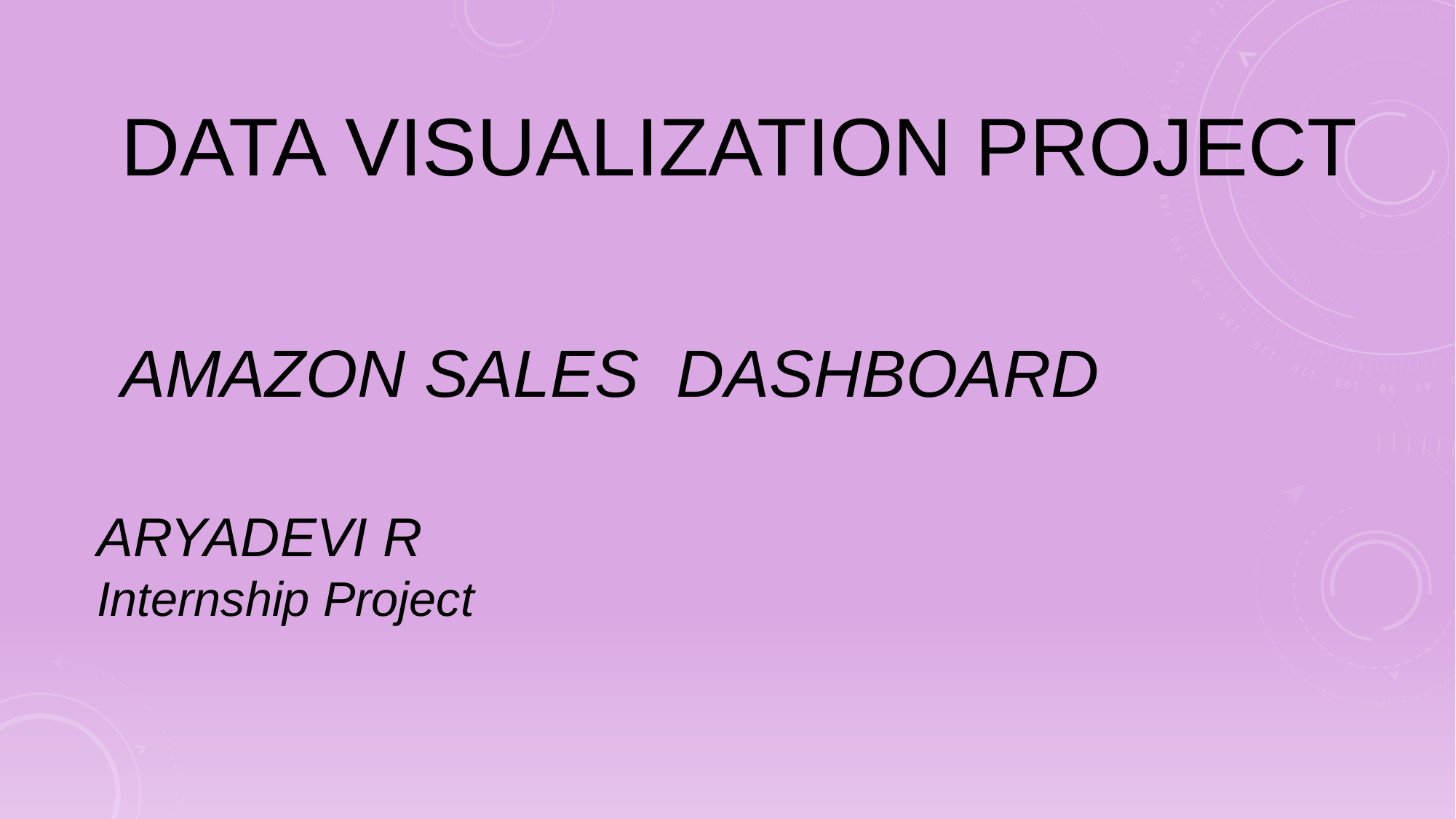

DATA VISUALIZATION PROJECT
AMAZON SALES  DASHBOARD
ARYADEVI R
Internship Project